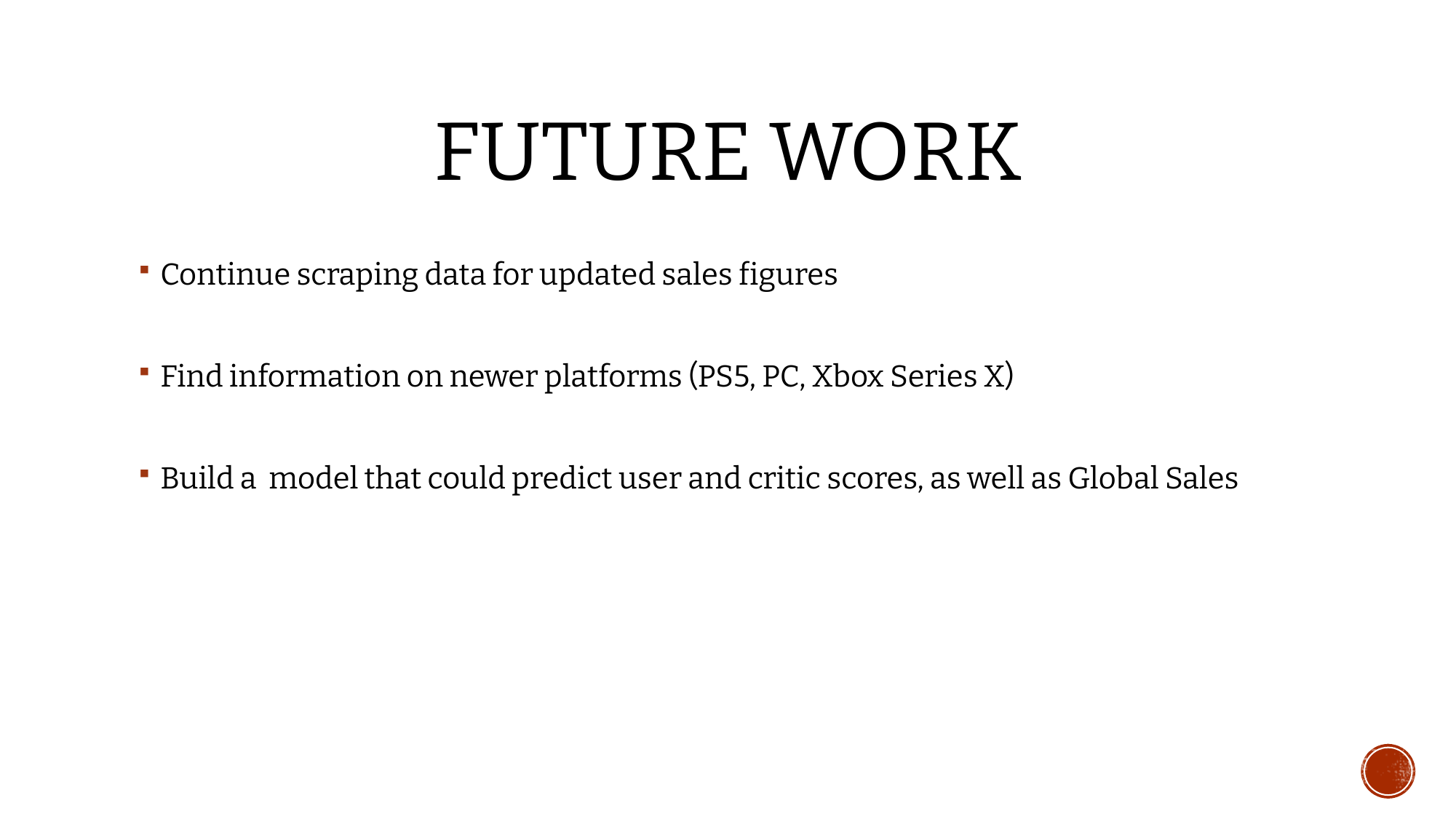

# Future work
Continue scraping data for updated sales figures

Find information on newer platforms (PS5, PC, Xbox Series X)

Build a  model that could predict user and critic scores, as well as Global Sales